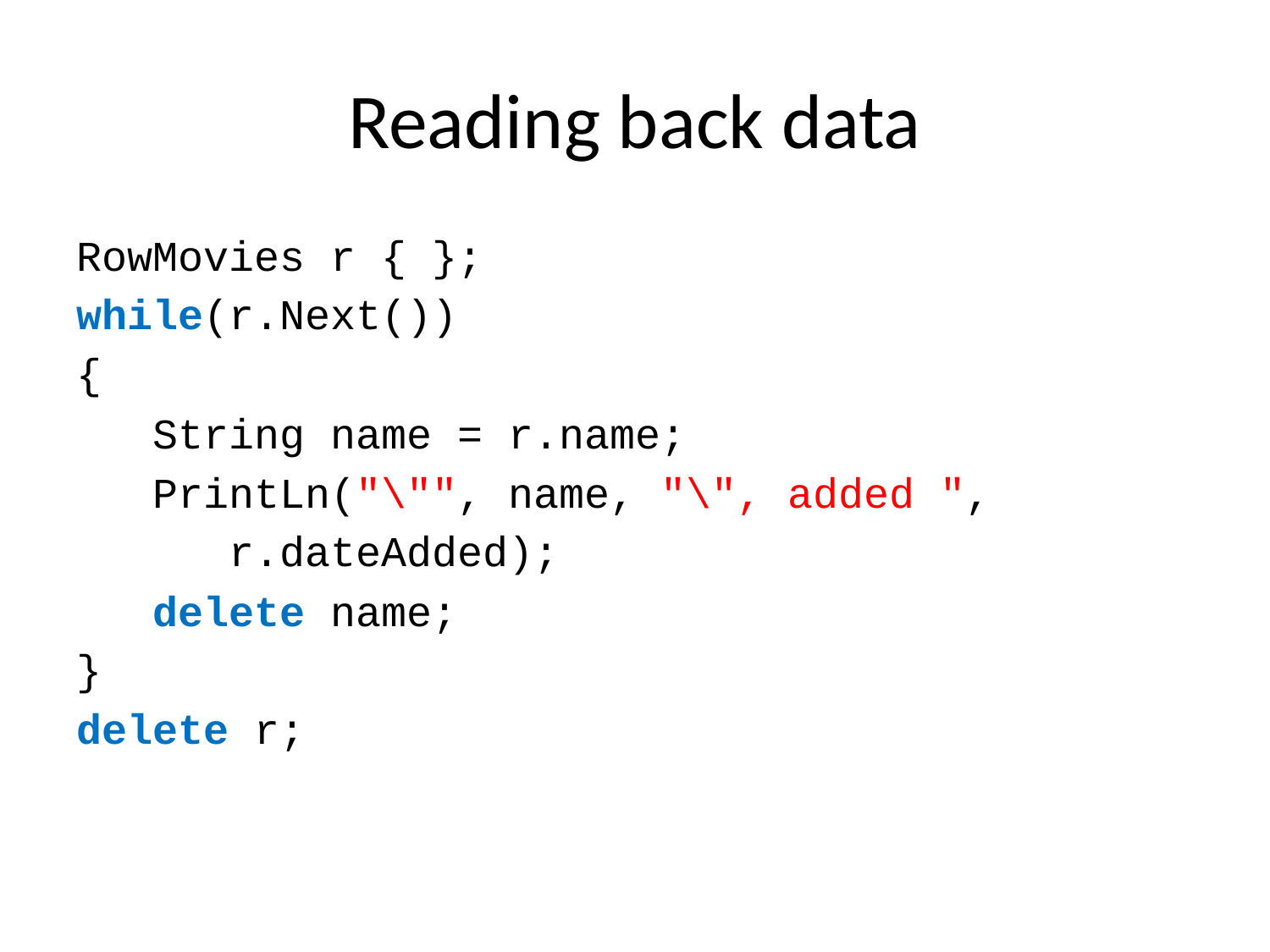

# Reading back data
RowMovies r { };
while(r.Next())
{
   String name = r.name;
   PrintLn("\"", name, "\", added ",
      r.dateAdded);
   delete name;
}
delete r;